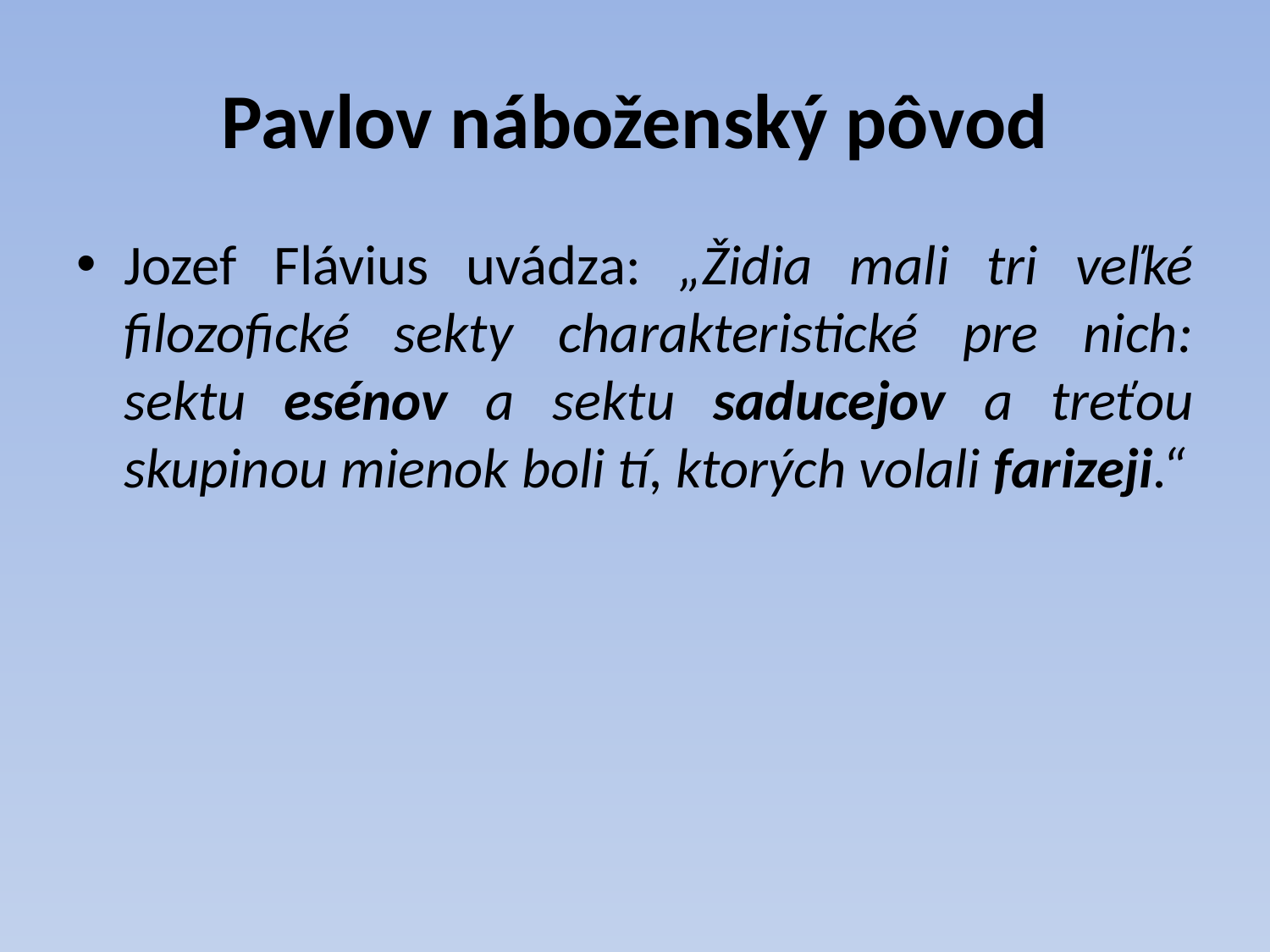

# Pavlov náboženský pôvod
Jozef Flávius uvádza: „Židia mali tri veľké filozofické sekty charakteristické pre nich: sektu esénov a sektu saducejov a treťou skupinou mienok boli tí, ktorých volali farizeji.“